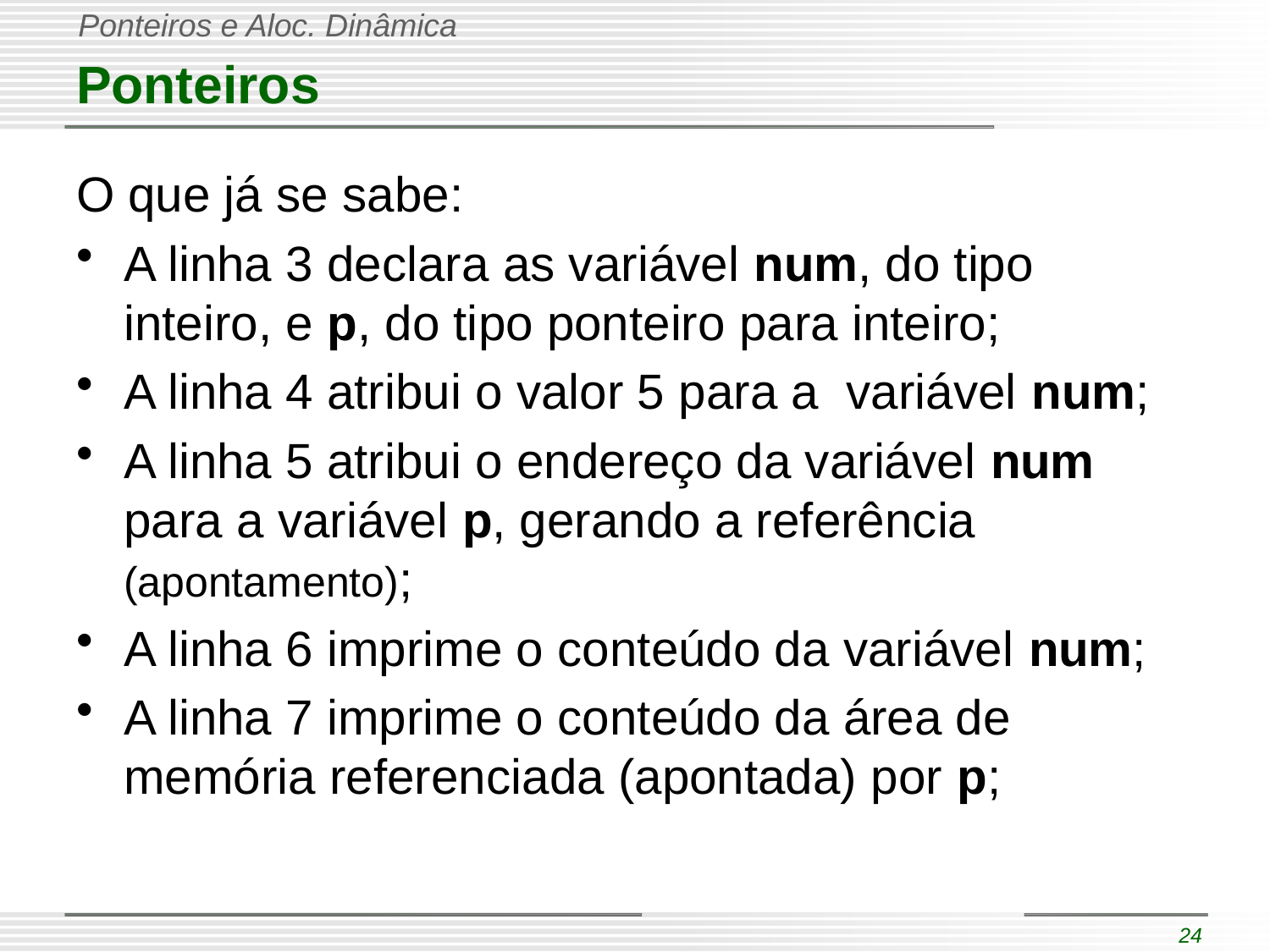

# Ponteiros
O que já se sabe:
A linha 3 declara as variável num, do tipo inteiro, e p, do tipo ponteiro para inteiro;
A linha 4 atribui o valor 5 para a  variável num;
A linha 5 atribui o endereço da variável num para a variável p, gerando a referência (apontamento);
A linha 6 imprime o conteúdo da variável num;
A linha 7 imprime o conteúdo da área de memória referenciada (apontada) por p;